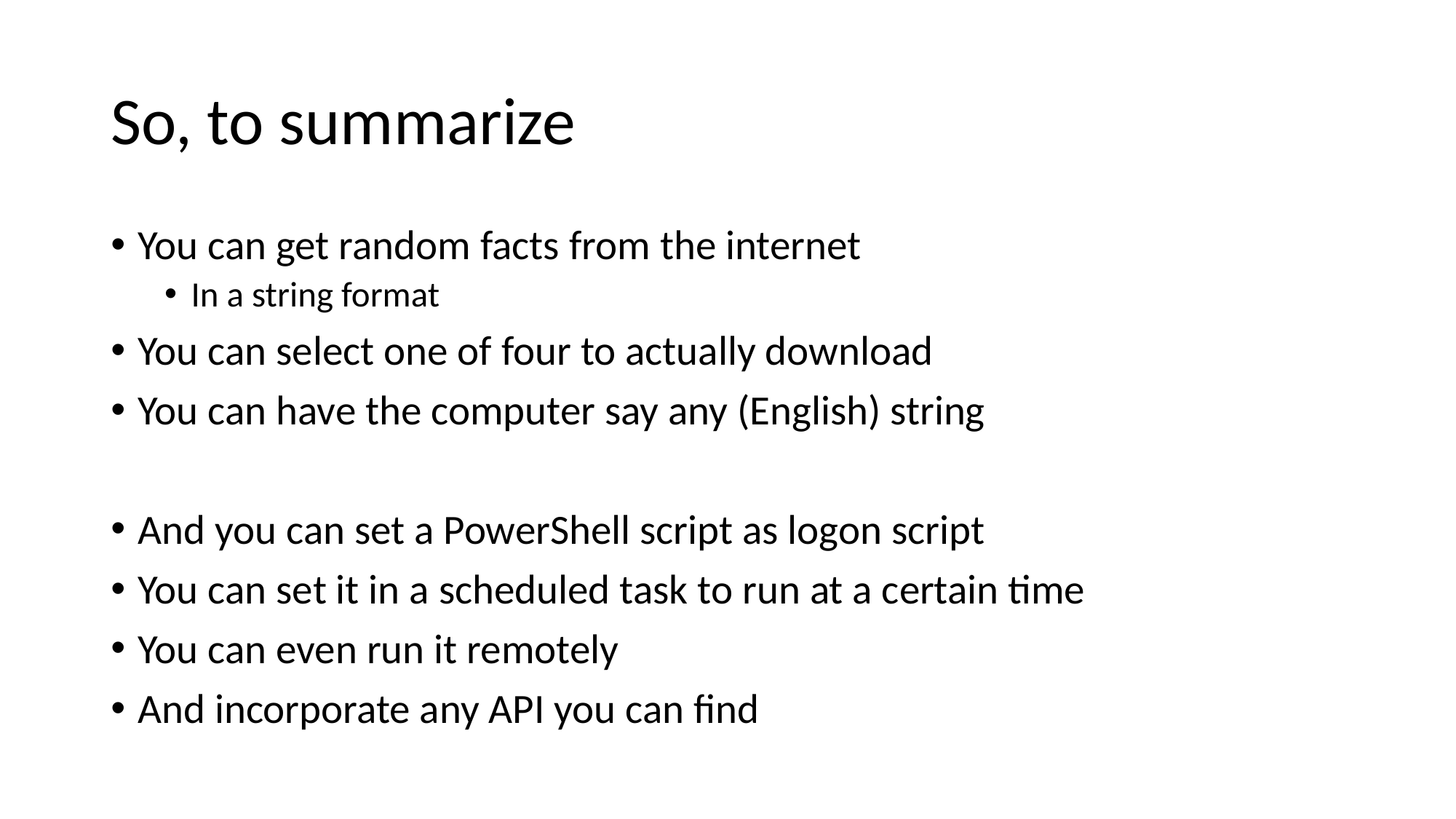

# So, to summarize
You can get random facts from the internet
In a string format
You can select one of four to actually download
You can have the computer say any (English) string

And you can set a PowerShell script as logon script
You can set it in a scheduled task to run at a certain time
You can even run it remotely
And incorporate any API you can find